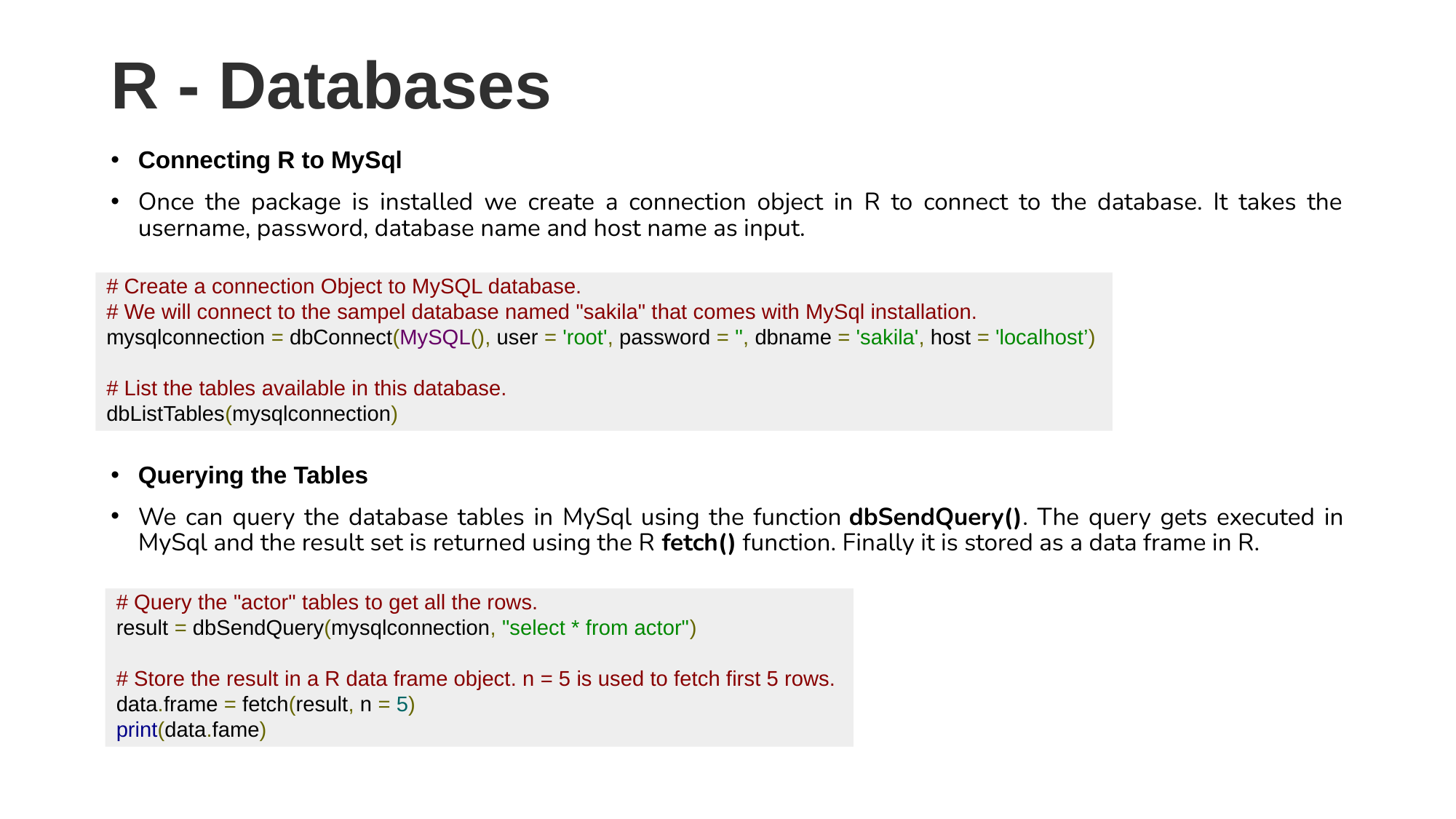

# R - Databases
Connecting R to MySql
Once the package is installed we create a connection object in R to connect to the database. It takes the username, password, database name and host name as input.

Querying the Tables
We can query the database tables in MySql using the function dbSendQuery(). The query gets executed in MySql and the result set is returned using the R fetch() function. Finally it is stored as a data frame in R.

# Create a connection Object to MySQL database.
# We will connect to the sampel database named "sakila" that comes with MySql installation.
mysqlconnection = dbConnect(MySQL(), user = 'root', password = '', dbname = 'sakila', host = 'localhost’)

# List the tables available in this database.
dbListTables(mysqlconnection)
# Query the "actor" tables to get all the rows.
result = dbSendQuery(mysqlconnection, "select * from actor")

# Store the result in a R data frame object. n = 5 is used to fetch first 5 rows.
data.frame = fetch(result, n = 5)
print(data.fame)